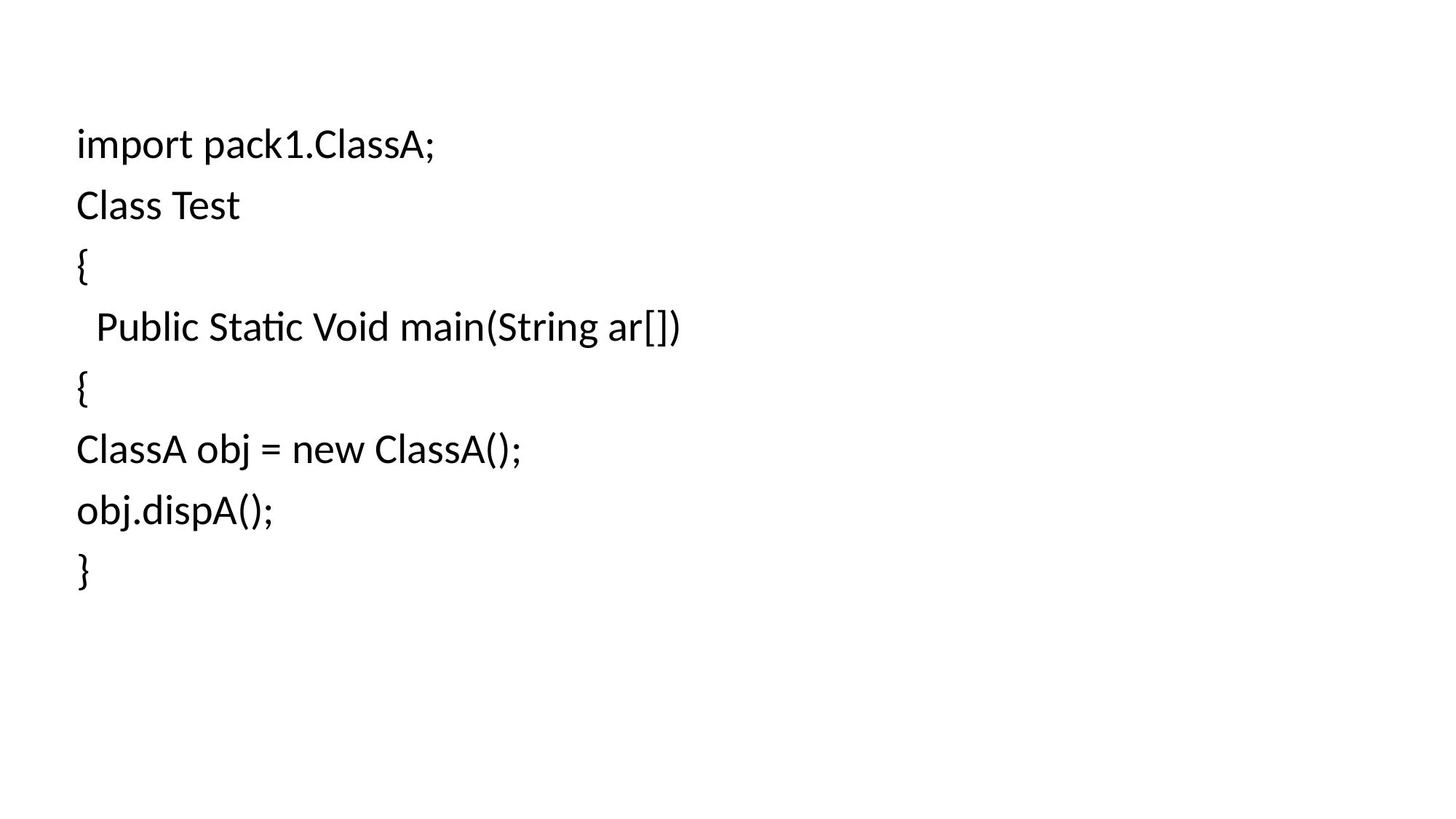

import pack1.ClassA;
Class Test
{
  Public Static Void main(String ar[])
{
ClassA obj = new ClassA();
obj.dispA();
}